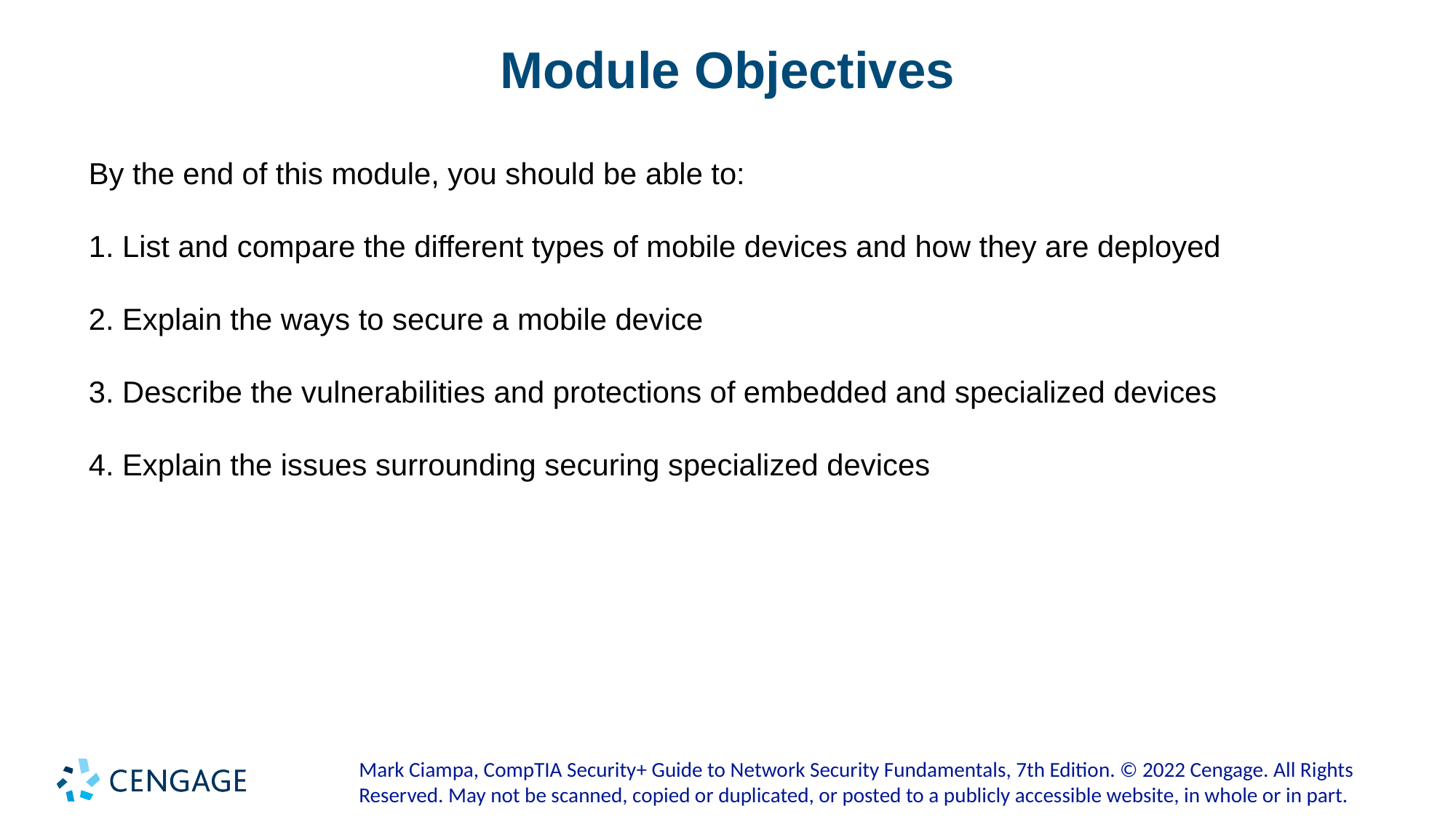

# Module Objectives
By the end of this module, you should be able to:

1. List and compare the different types of mobile devices and how they are deployed

2. Explain the ways to secure a mobile device

3. Describe the vulnerabilities and protections of embedded and specialized devices

4. Explain the issues surrounding securing specialized devices